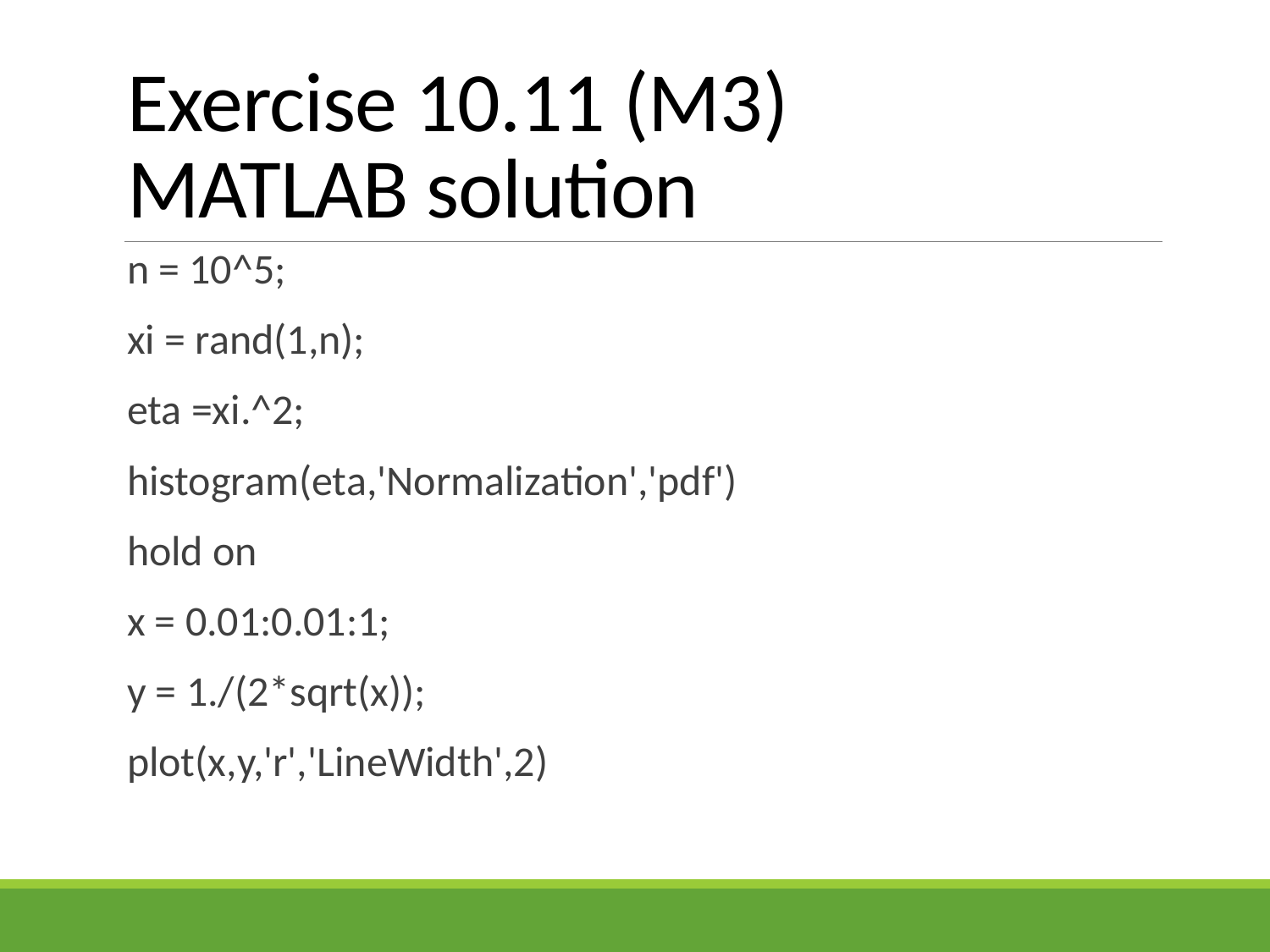

# Exercise 10.11 (M3) MATLAB solution
n = 10^5;
xi = rand(1,n);
eta =xi.^2;
histogram(eta,'Normalization','pdf')
hold on
x = 0.01:0.01:1;
y = 1./(2*sqrt(x));
plot(x,y,'r','LineWidth',2)